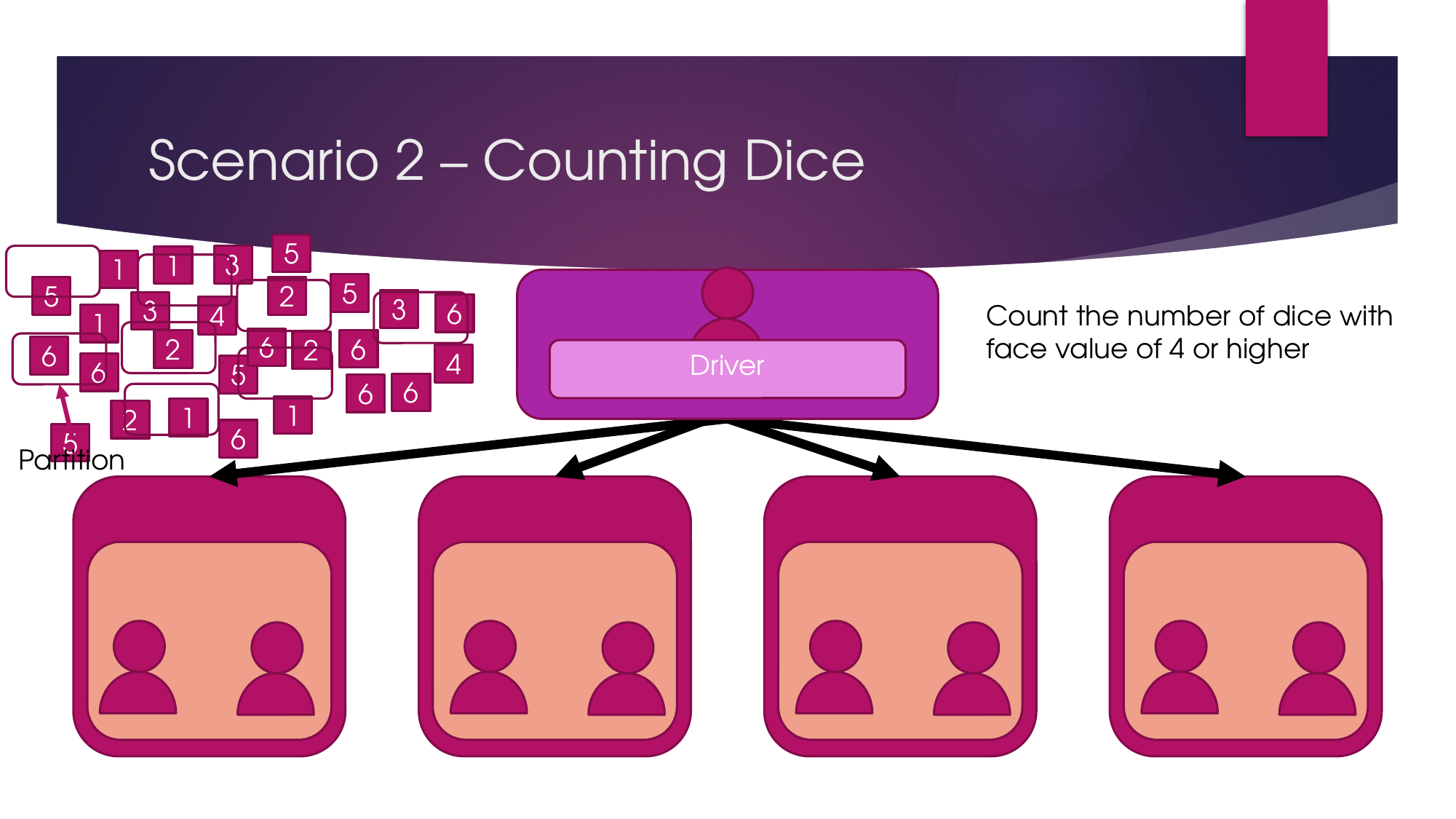

# Scenario 2 – Counting Dice
5

3
1
1

5
5
2

3
3

Count the number of dice with
face value of 4 or higher
6
4
1

6
6
2
2

6
Driver
4

6
5
6
6

1
1
2
6
5
Partition